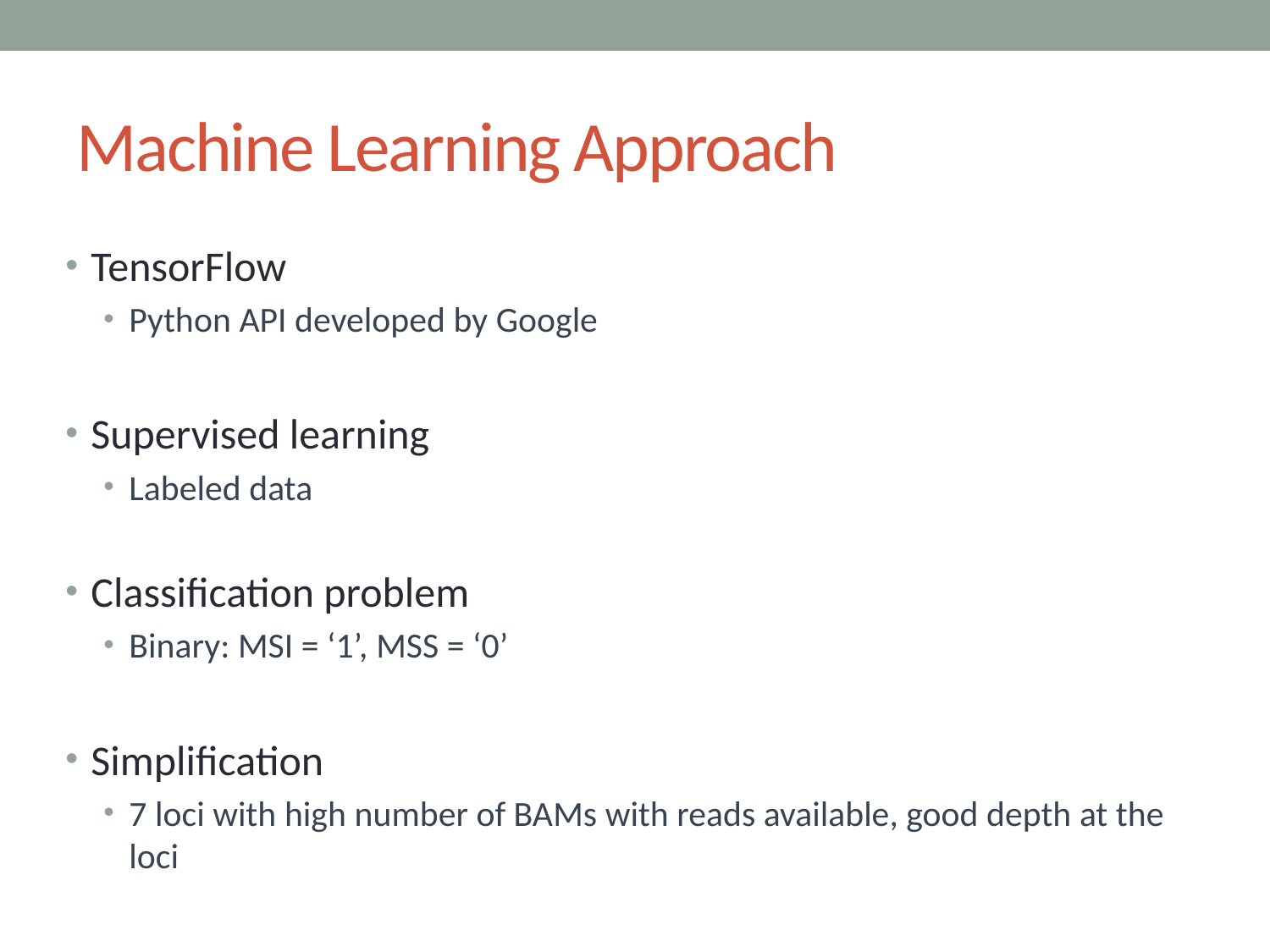

# Machine Learning Approach
TensorFlow
Python API developed by Google

Supervised learning
Labeled data

Classification problem
Binary: MSI = ‘1’, MSS = ‘0’

Simplification
7 loci with high number of BAMs with reads available, good depth at the loci